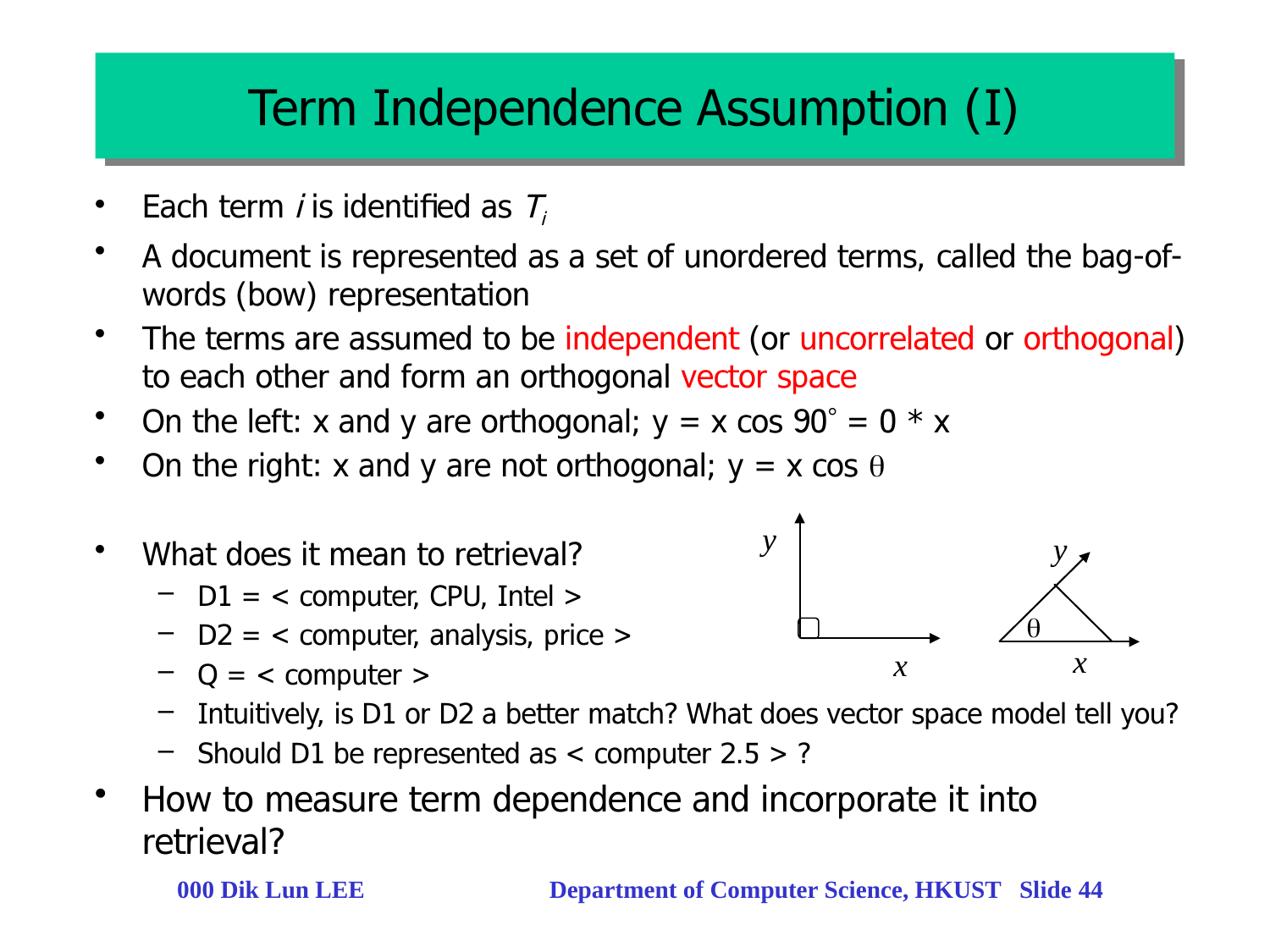

# Term Independence Assumption (I)
Each term i is identified as Ti
A document is represented as a set of unordered terms, called the bag-of-words (bow) representation
The terms are assumed to be independent (or uncorrelated or orthogonal) to each other and form an orthogonal vector space
On the left: x and y are orthogonal; y = x cos 90° = 0 * x
On the right: x and y are not orthogonal; y = x cos θ

What does it mean to retrieval?
D1 = < computer, CPU, Intel >
D2 = < computer, analysis, price >
Q = < computer >
Intuitively, is D1 or D2 a better match? What does vector space model tell you?
Should D1 be represented as < computer 2.5 > ?
How to measure term dependence and incorporate it into retrieval?

y

x
y
θ
x
000 Dik Lun LEE                              Department of Computer Science, HKUST   Slide 44